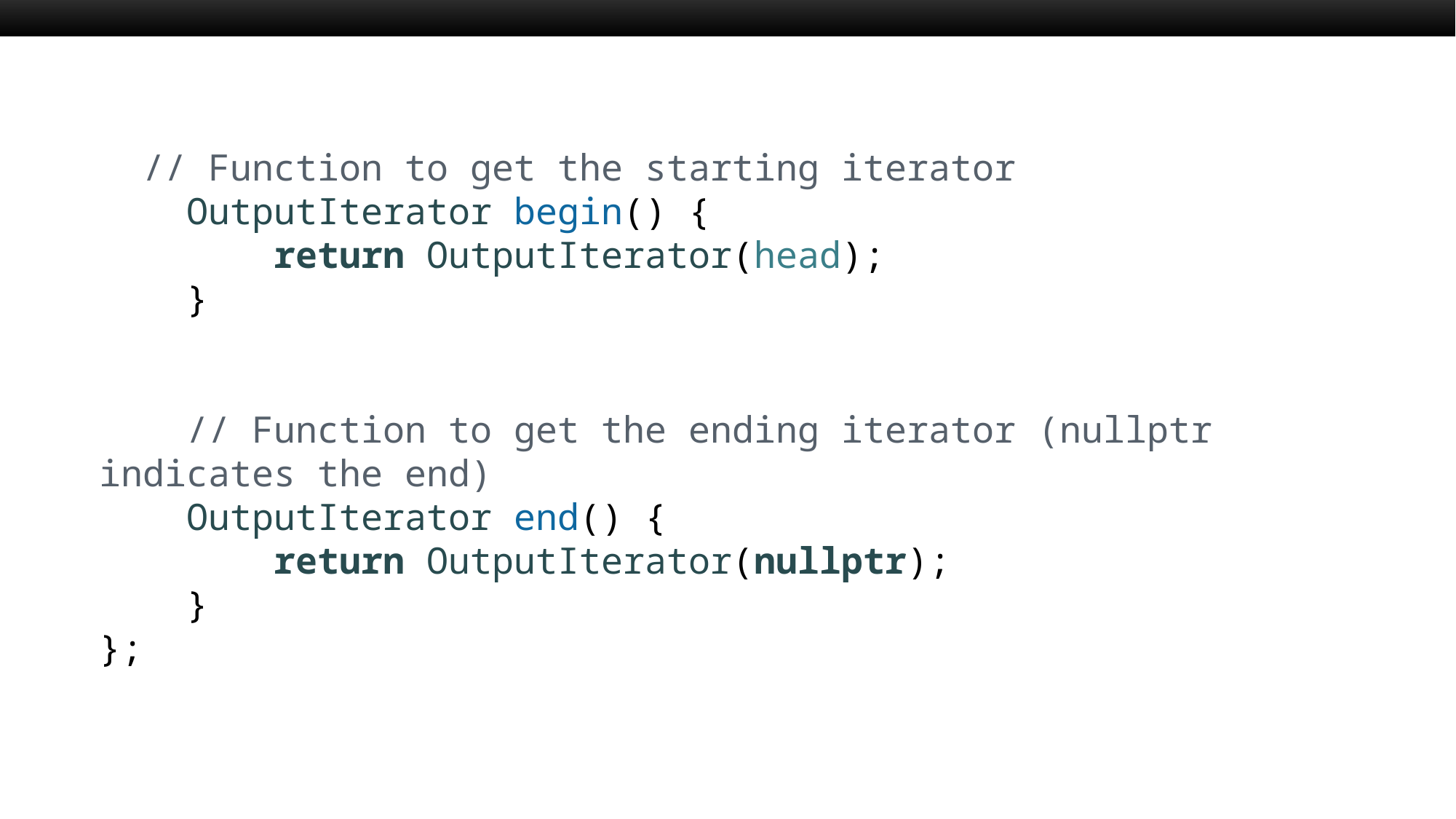

// Function to get the starting iterator
    OutputIterator begin() {
        return OutputIterator(head);
    }

    // Function to get the ending iterator (nullptr indicates the end)
    OutputIterator end() {
        return OutputIterator(nullptr);
    }
};